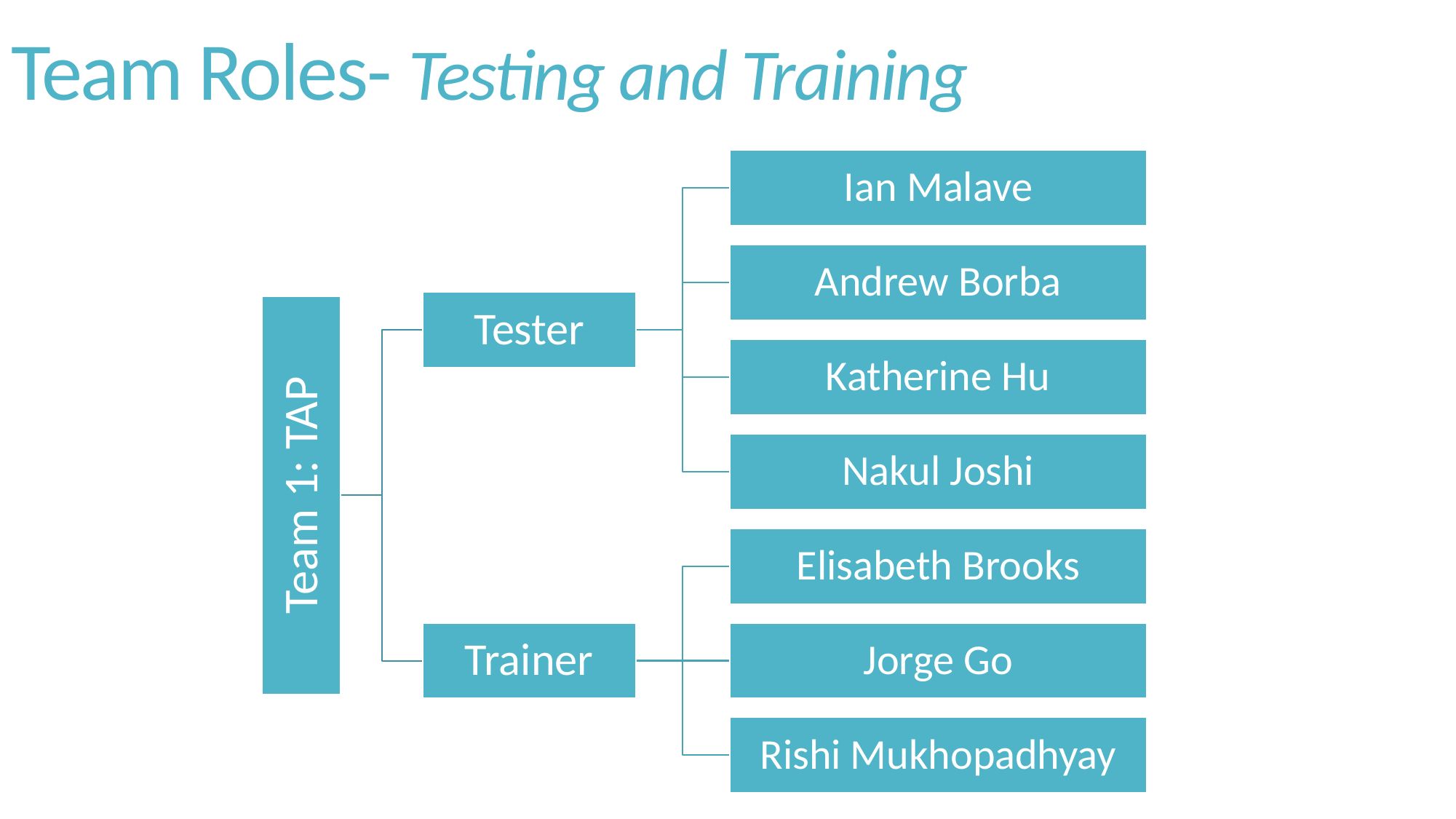

# Team Roles- Testing and Training

Team 1: TAP
Tester
Ian Malave
Andrew Borba
Katherine Hu
Nakul Joshi
Trainer
Elisabeth Brooks
Jorge Go
Rishi Mukhopadhyay